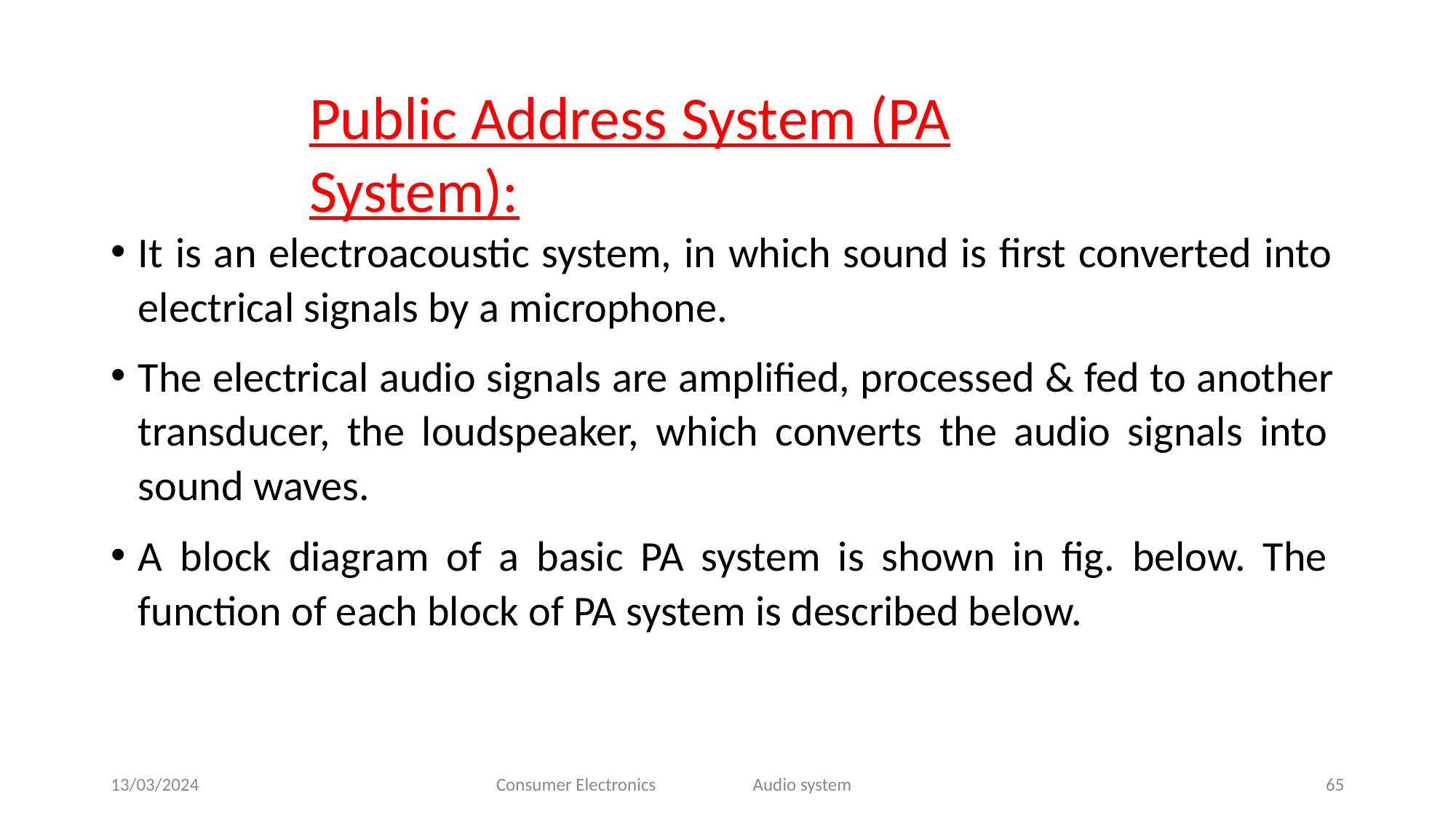

# Public Address System (PA System):
It is an electroacoustic system, in which sound is first converted into  electrical signals by a microphone.
The electrical audio signals are amplified, processed & fed to another  transducer, the loudspeaker, which converts the audio signals into  sound waves.
A block diagram of a basic PA system is shown in fig. below. The  function of each block of PA system is described below.
13/03/2024
Consumer Electronics
Audio system
65